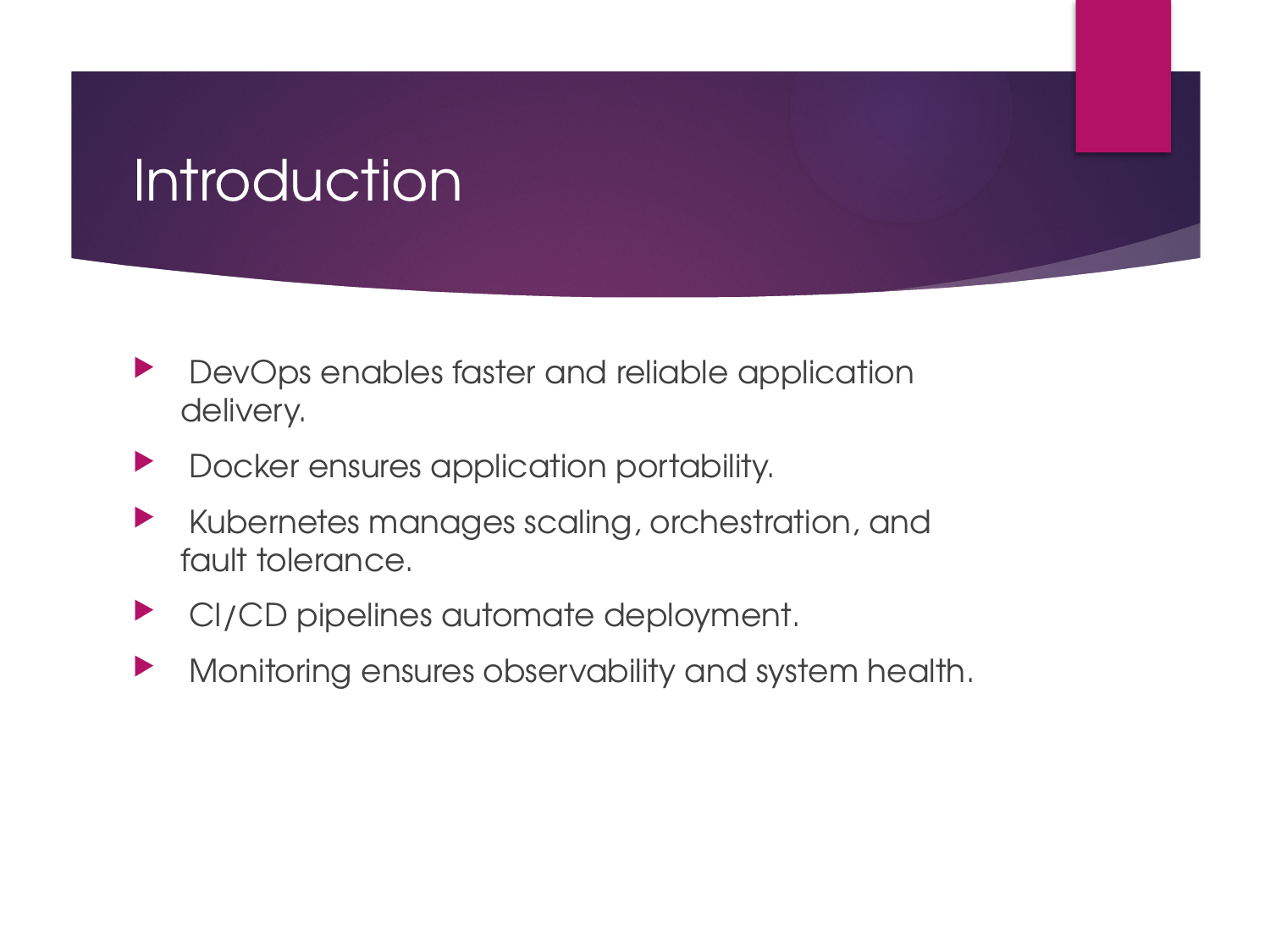

# Introduction
 DevOps enables faster and reliable application delivery.
 Docker ensures application portability.
 Kubernetes manages scaling, orchestration, and  fault tolerance.
 CI/CD pipelines automate deployment.
 Monitoring ensures observability and system health.